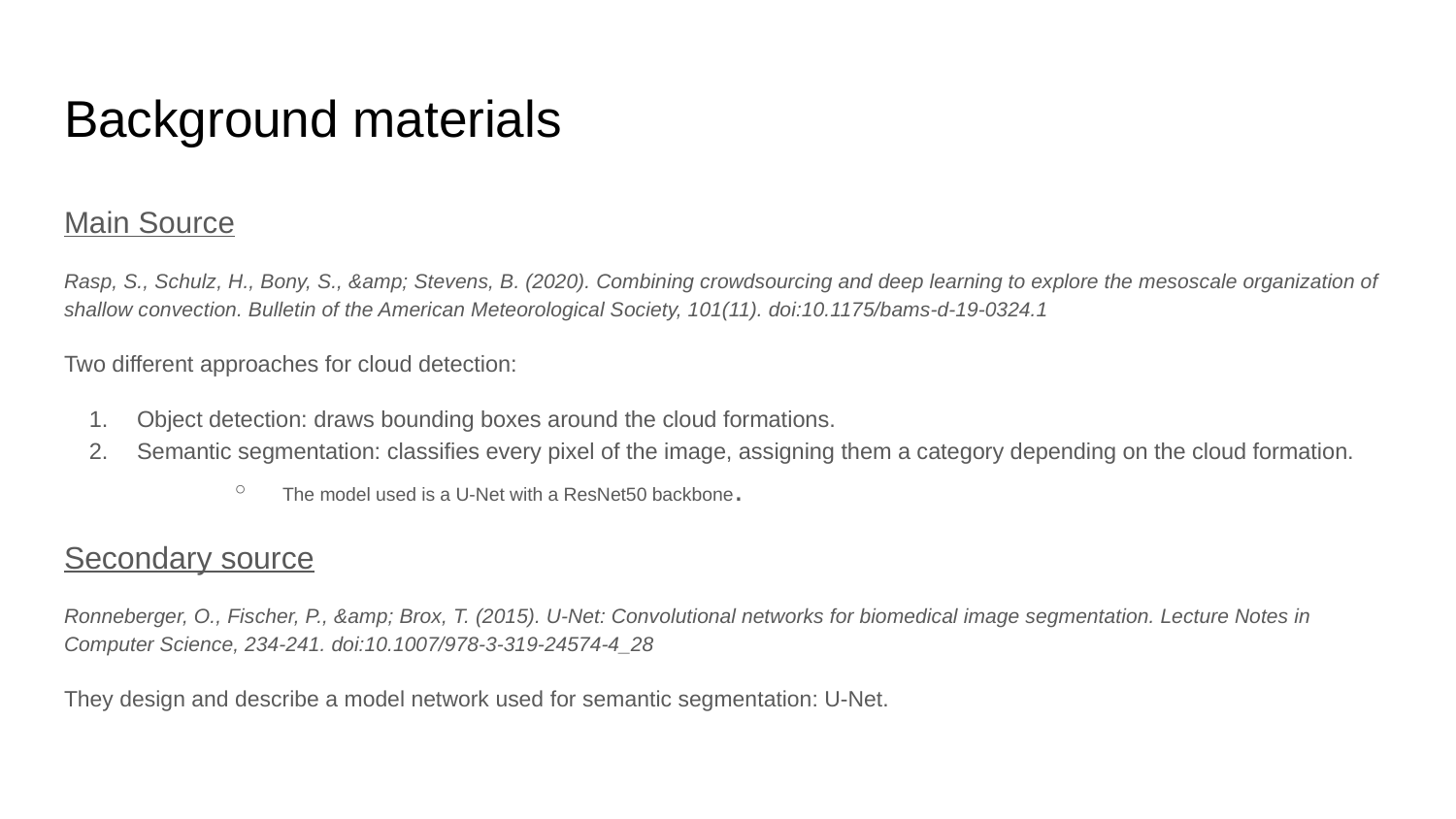

# Background materials
Main Source
Rasp, S., Schulz, H., Bony, S., &amp; Stevens, B. (2020). Combining crowdsourcing and deep learning to explore the mesoscale organization of shallow convection. Bulletin of the American Meteorological Society, 101(11). doi:10.1175/bams-d-19-0324.1
Two different approaches for cloud detection:
Object detection: draws bounding boxes around the cloud formations.
Semantic segmentation: classifies every pixel of the image, assigning them a category depending on the cloud formation.
The model used is a U-Net with a ResNet50 backbone.
Secondary source
Ronneberger, O., Fischer, P., &amp; Brox, T. (2015). U-Net: Convolutional networks for biomedical image segmentation. Lecture Notes in Computer Science, 234-241. doi:10.1007/978-3-319-24574-4_28
They design and describe a model network used for semantic segmentation: U-Net.